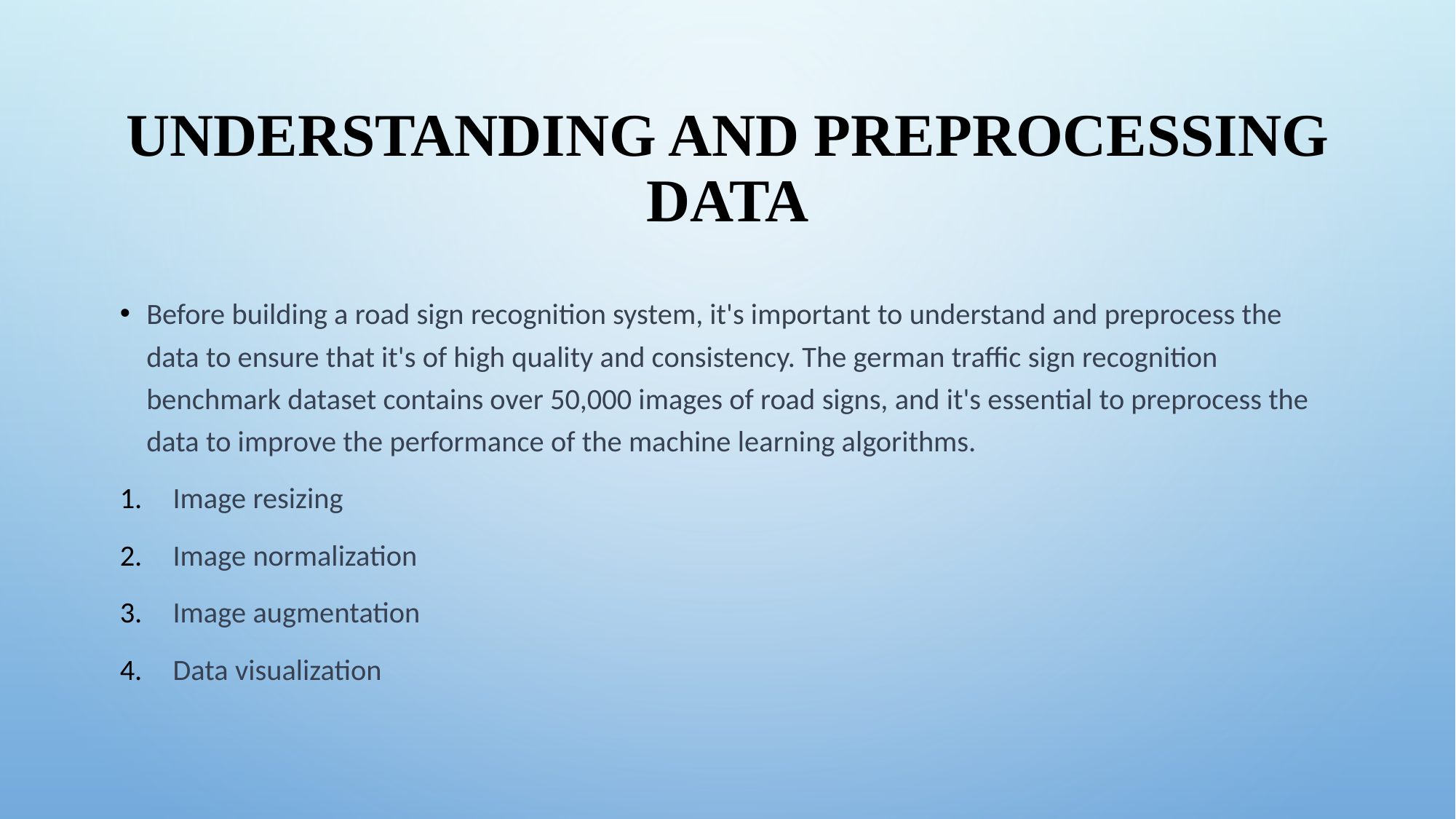

# Understanding and Preprocessing data
Before building a road sign recognition system, it's important to understand and preprocess the data to ensure that it's of high quality and consistency. The german traffic sign recognition benchmark dataset contains over 50,000 images of road signs, and it's essential to preprocess the data to improve the performance of the machine learning algorithms.
Image resizing
Image normalization
Image augmentation
Data visualization